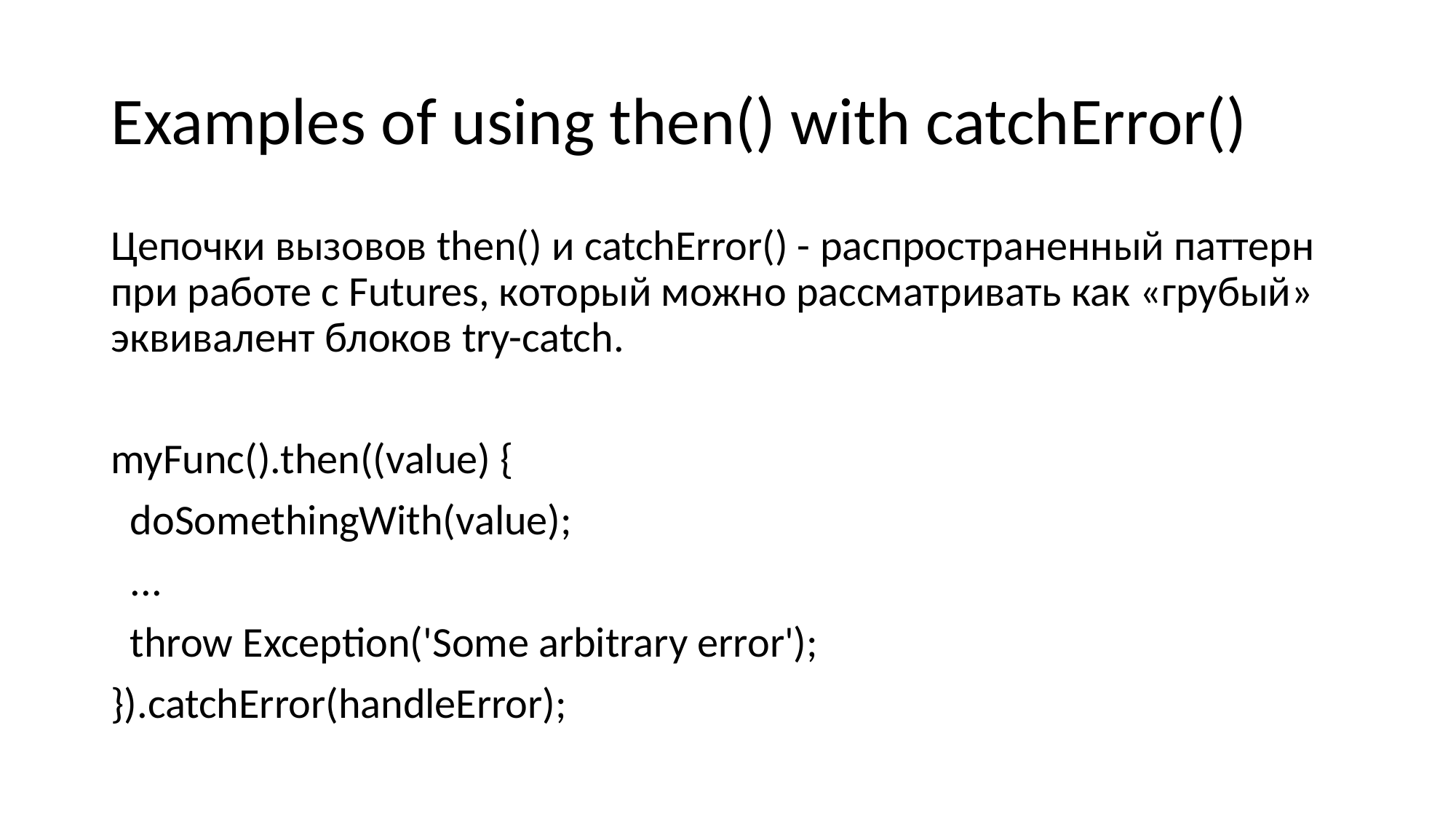

# Examples of using then() with catchError()
Цепочки вызовов then() и catchError() - распространенный паттерн при работе с Futures, который можно рассматривать как «грубый» эквивалент блоков try-catch.

myFunc().then((value) {
  doSomethingWith(value);
  ...
  throw Exception('Some arbitrary error');
}).catchError(handleError);